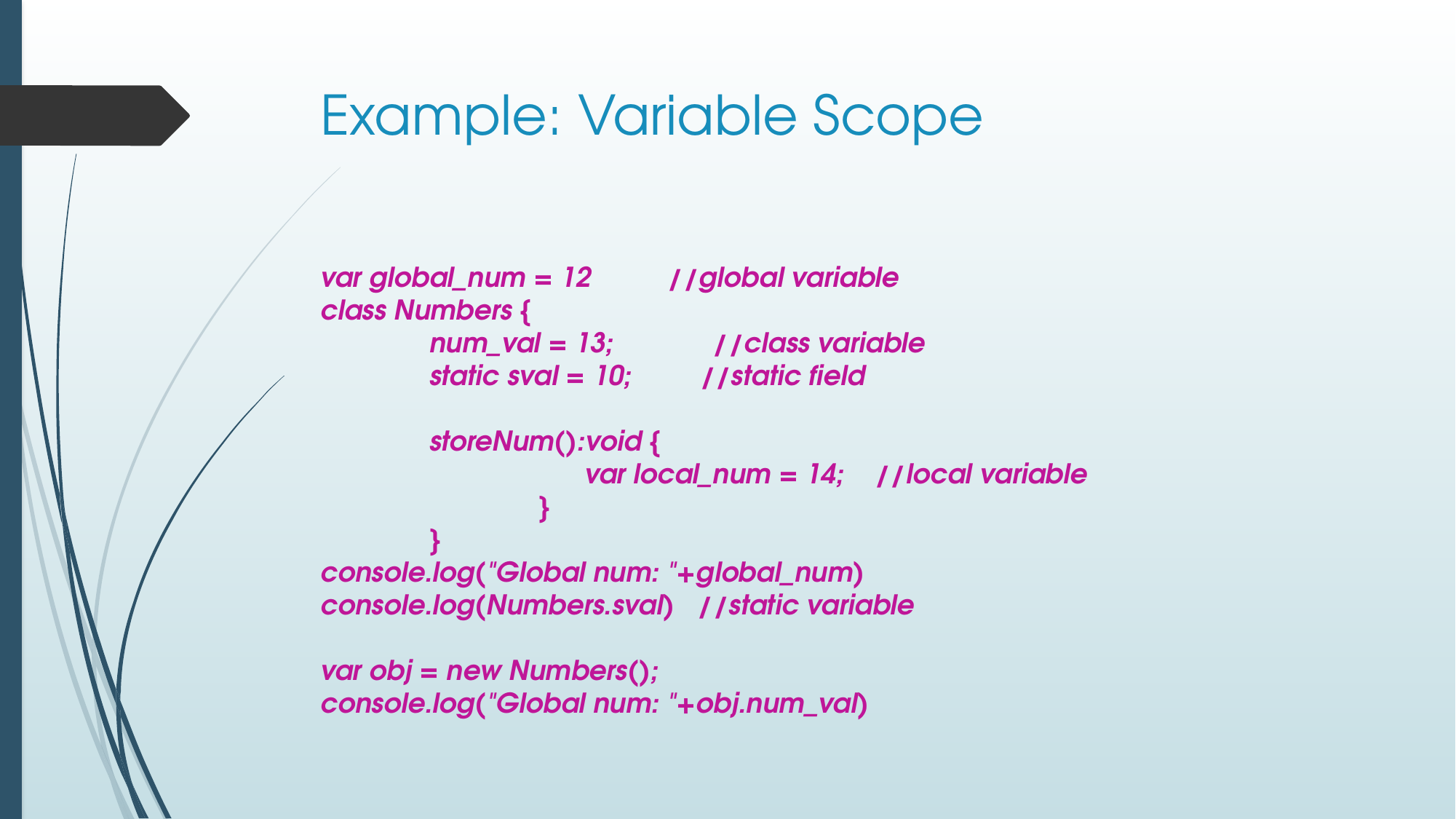

# Example: Variable Scope
var global_num = 12          //global variable
class Numbers {
   	num_val = 13;             //class variable
	static sval = 10;         //static field

	storeNum():void {
		      var local_num = 14;    //local variable
   		}
	}
console.log("Global num: "+global_num)
console.log(Numbers.sval)   //static variable

var obj = new Numbers();
console.log("Global num: "+obj.num_val)